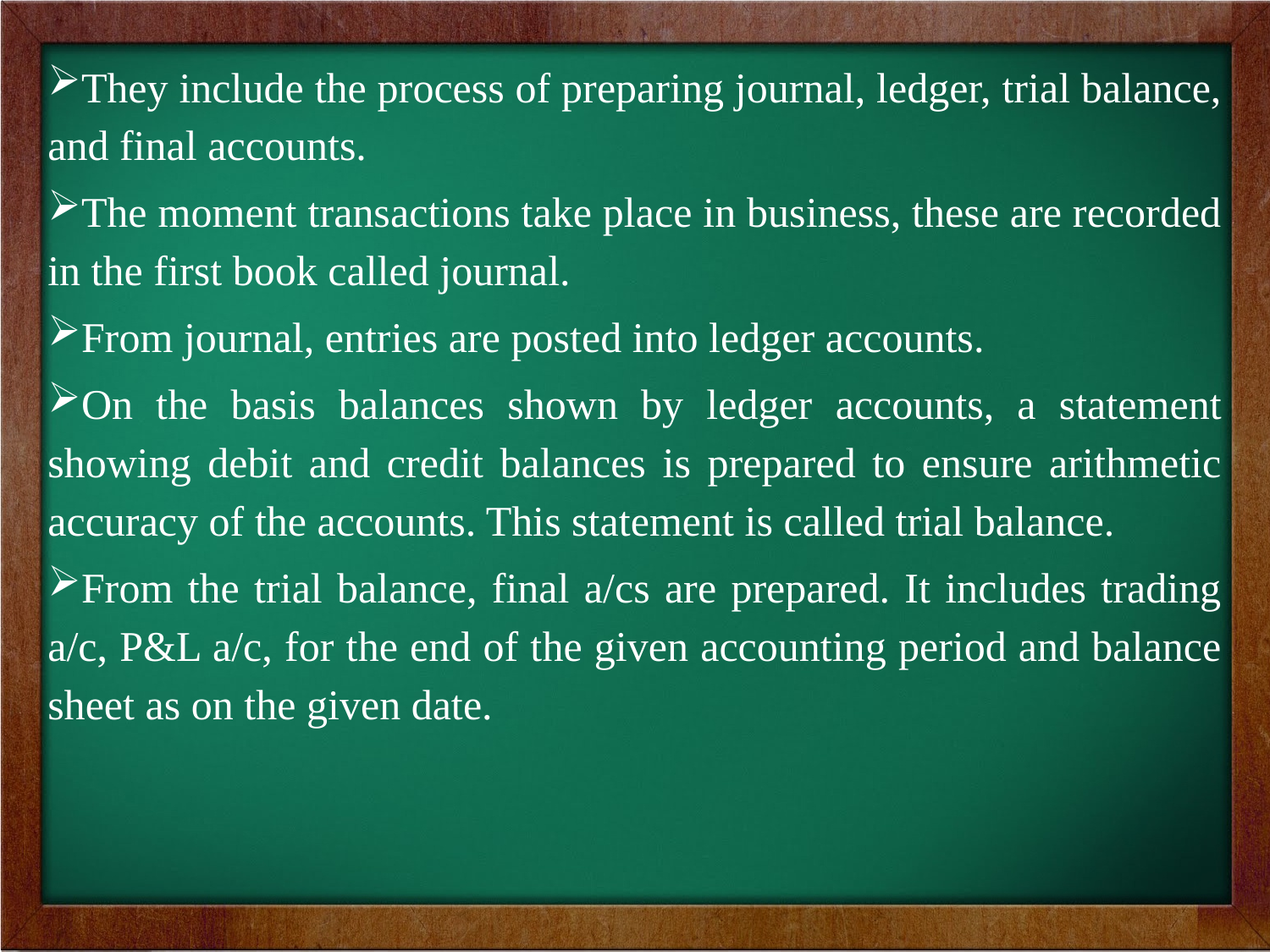

They include the process of preparing journal, ledger, trial balance, and final accounts.
The moment transactions take place in business, these are recorded in the first book called journal.
From journal, entries are posted into ledger accounts.
On the basis balances shown by ledger accounts, a statement showing debit and credit balances is prepared to ensure arithmetic accuracy of the accounts. This statement is called trial balance.
From the trial balance, final a/cs are prepared. It includes trading a/c, P&L a/c, for the end of the given accounting period and balance sheet as on the given date.